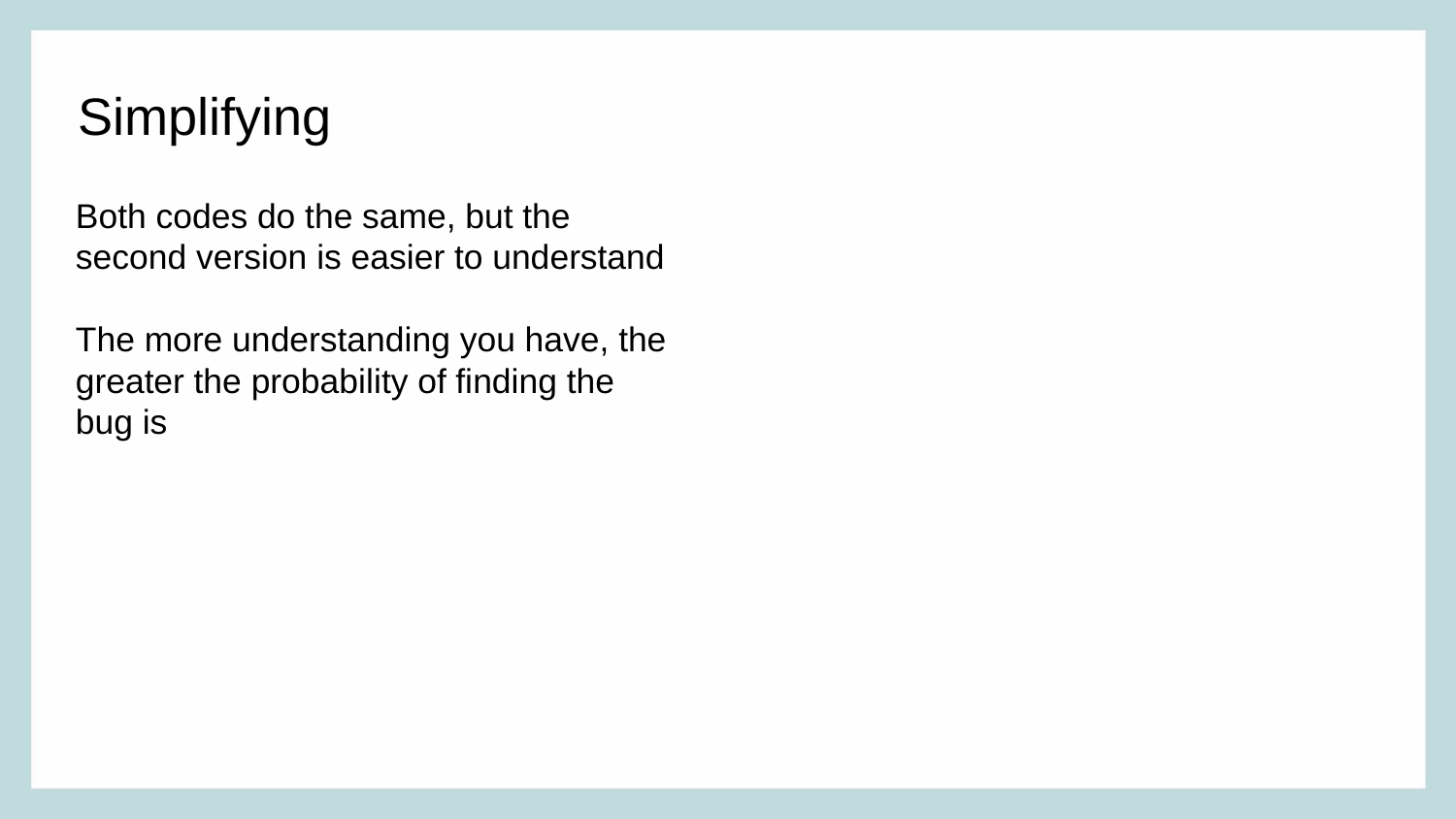

Simplifying
Both codes do the same, but the second version is easier to understand

The more understanding you have, the greater the probability of finding the bug is